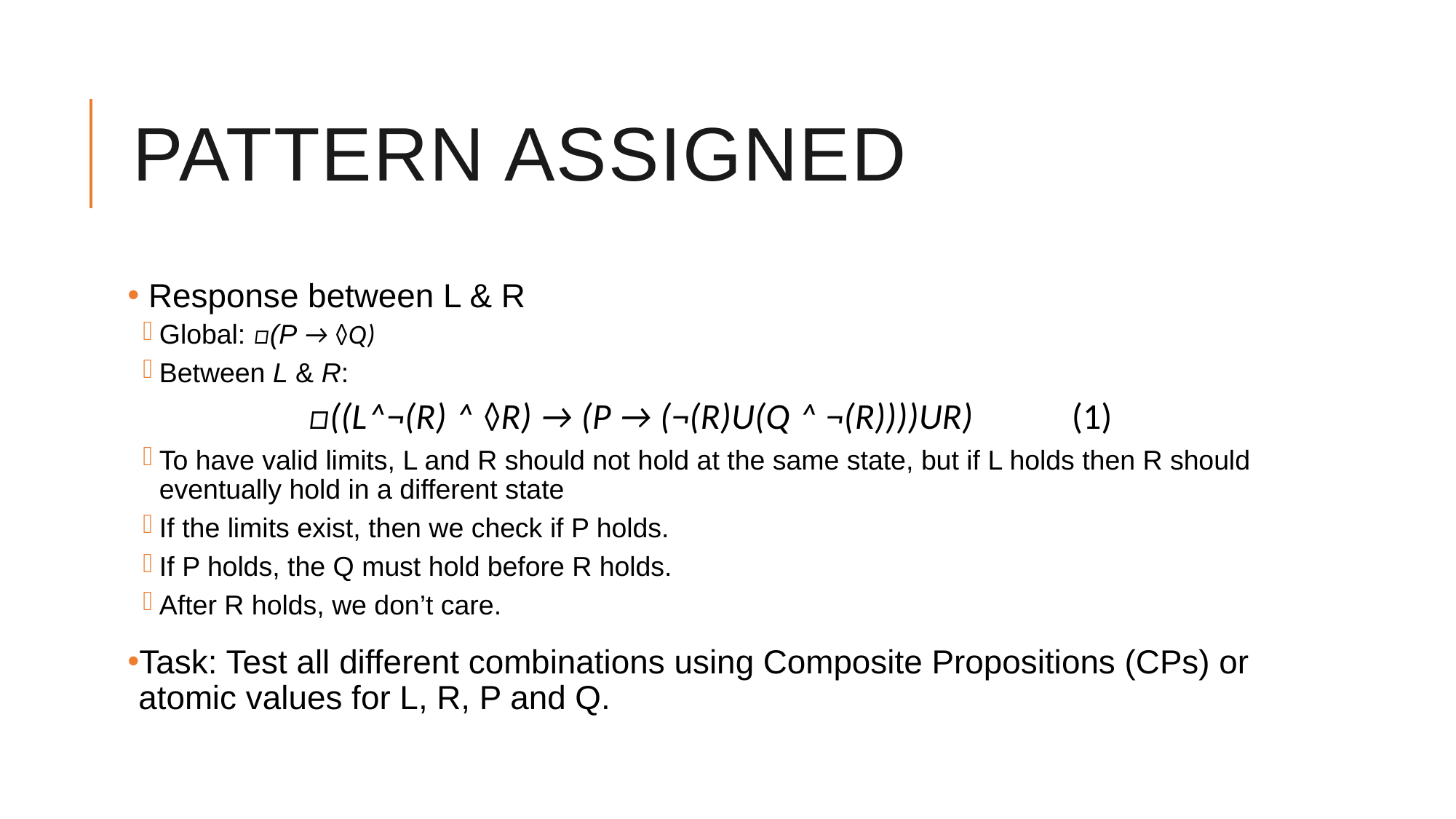

# Pattern Assigned
 Response between L & R
Global: □(P → ◊Q)
Between L & R:
□((L˄¬(R) ˄ ◊R) → (P → (¬(R)U(Q ˄ ¬(R))))UR)	(1)
To have valid limits, L and R should not hold at the same state, but if L holds then R should eventually hold in a different state
If the limits exist, then we check if P holds.
If P holds, the Q must hold before R holds.
After R holds, we don’t care.
Task: Test all different combinations using Composite Propositions (CPs) or atomic values for L, R, P and Q.